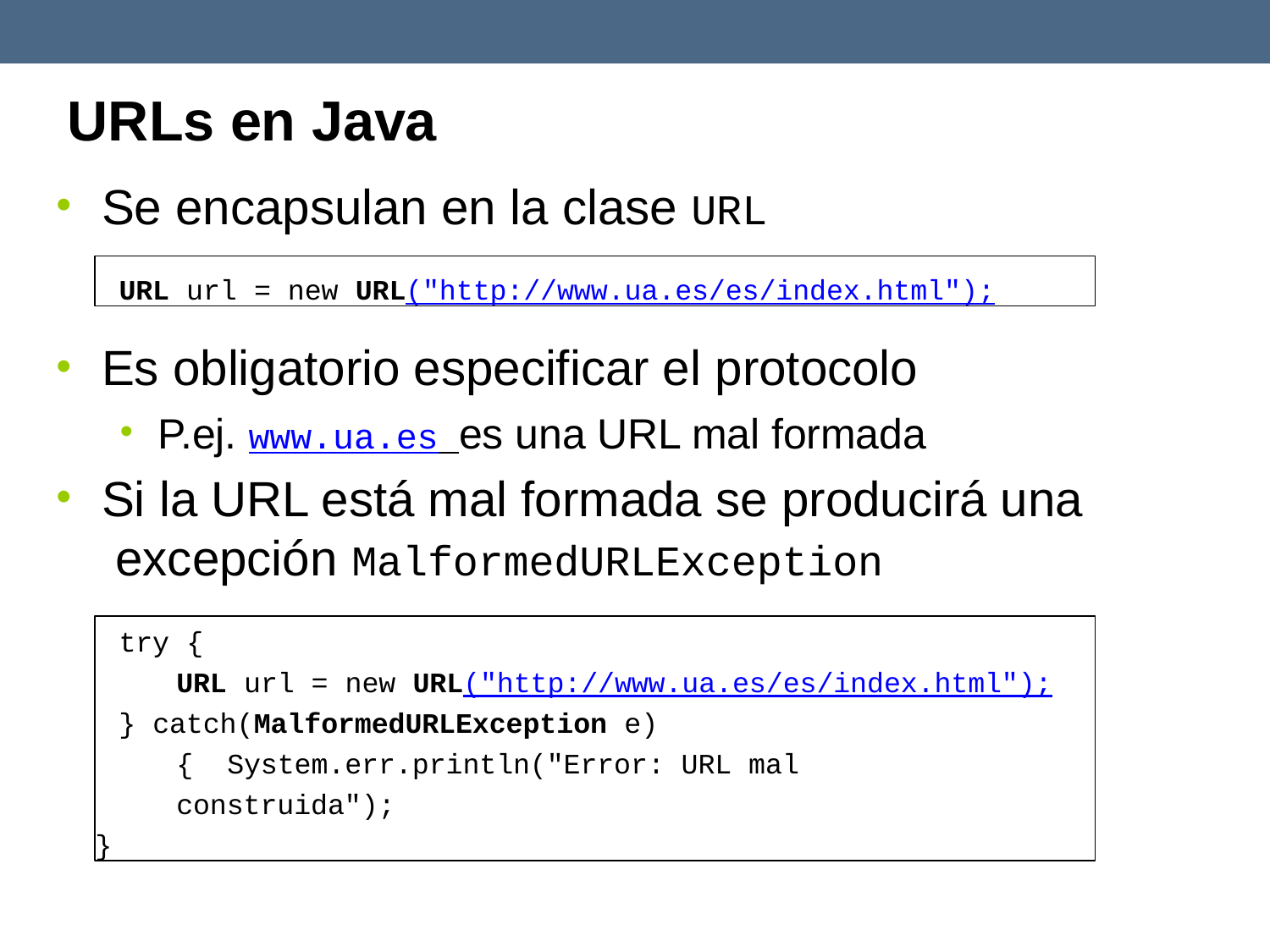

# URLs en Java
Se encapsulan en la clase URL
URL url = new URL("http://www.ua.es/es/index.html");
Es obligatorio especificar el protocolo
P.ej. www.ua.es es una URL mal formada
Si la URL está mal formada se producirá una  excepción MalformedURLException
try {
URL url = new URL("http://www.ua.es/es/index.html");
} catch(MalformedURLException e) {  System.err.println("Error: URL mal construida");
}